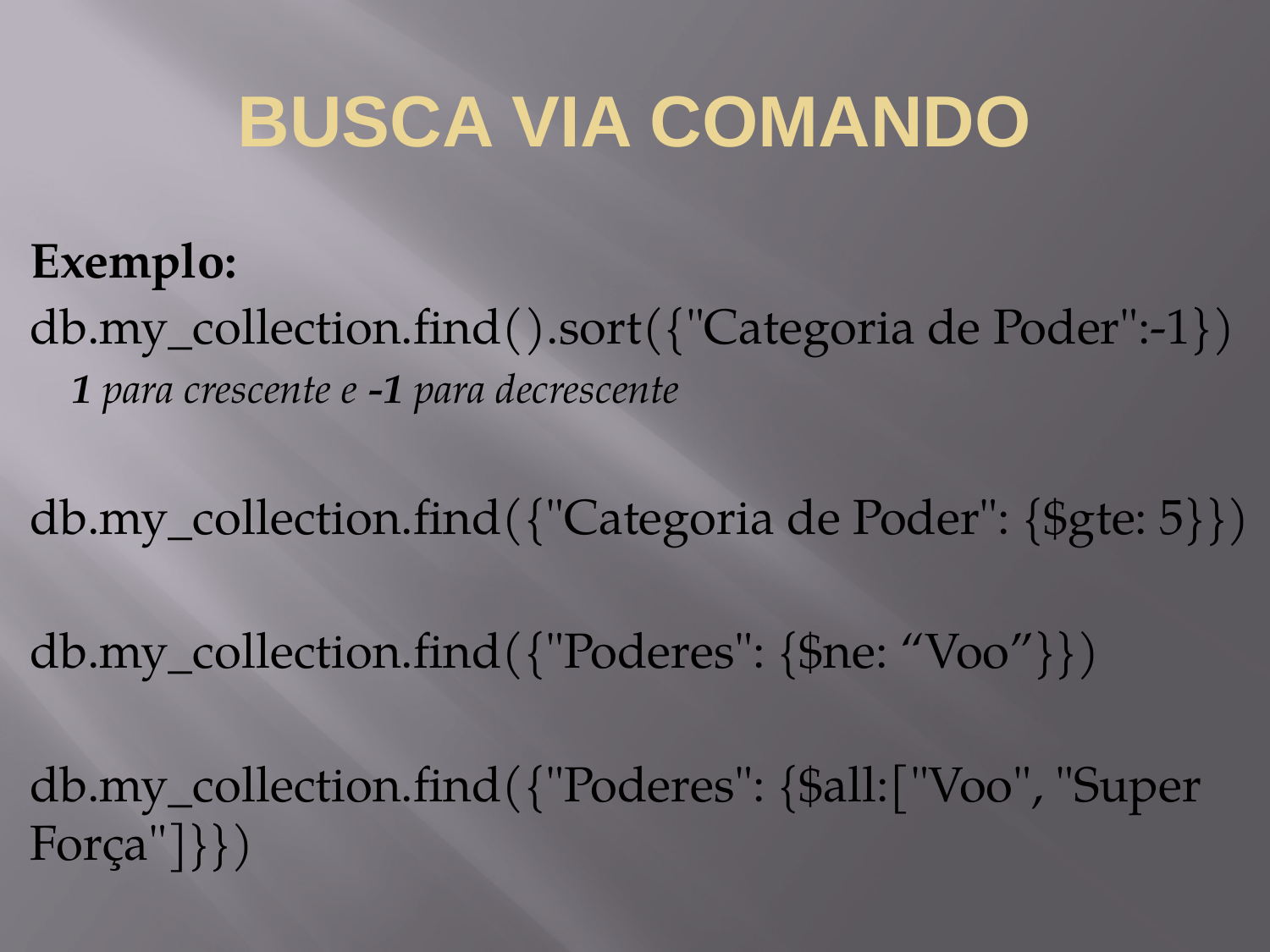

# BUSCA VIA COMANDO
Exemplo:
db.my_collection.find().sort({"Categoria de Poder":-1})
1 para crescente e -1 para decrescente

db.my_collection.find({"Categoria de Poder": {$gte: 5}})

db.my_collection.find({"Poderes": {$ne: “Voo”}})

db.my_collection.find({"Poderes": {$all:["Voo", "Super Força"]}})